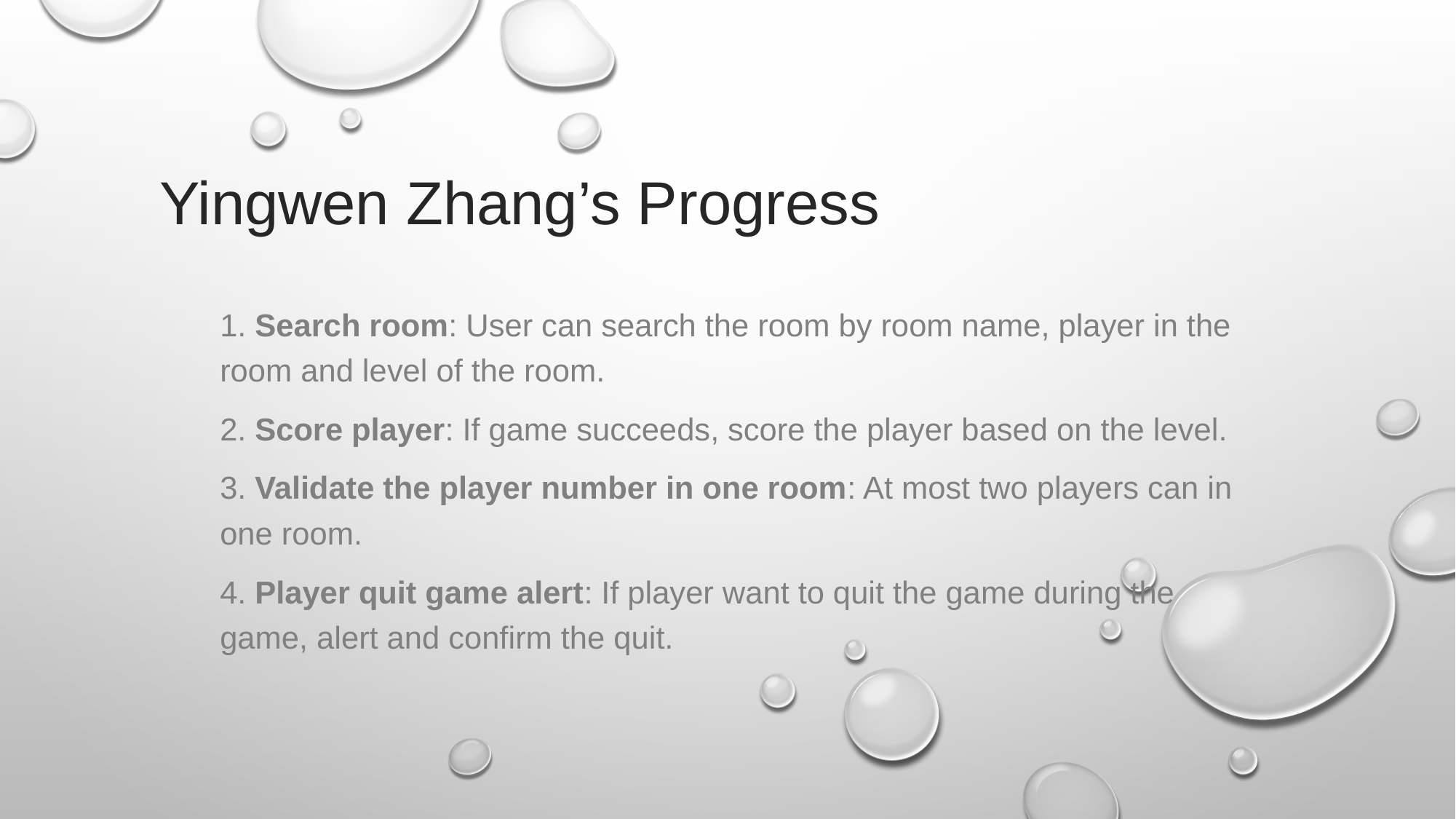

# Yingwen Zhang’s Progress
1. Search room: User can search the room by room name, player in the room and level of the room.
2. Score player: If game succeeds, score the player based on the level.
3. Validate the player number in one room: At most two players can in one room.
4. Player quit game alert: If player want to quit the game during the game, alert and confirm the quit.